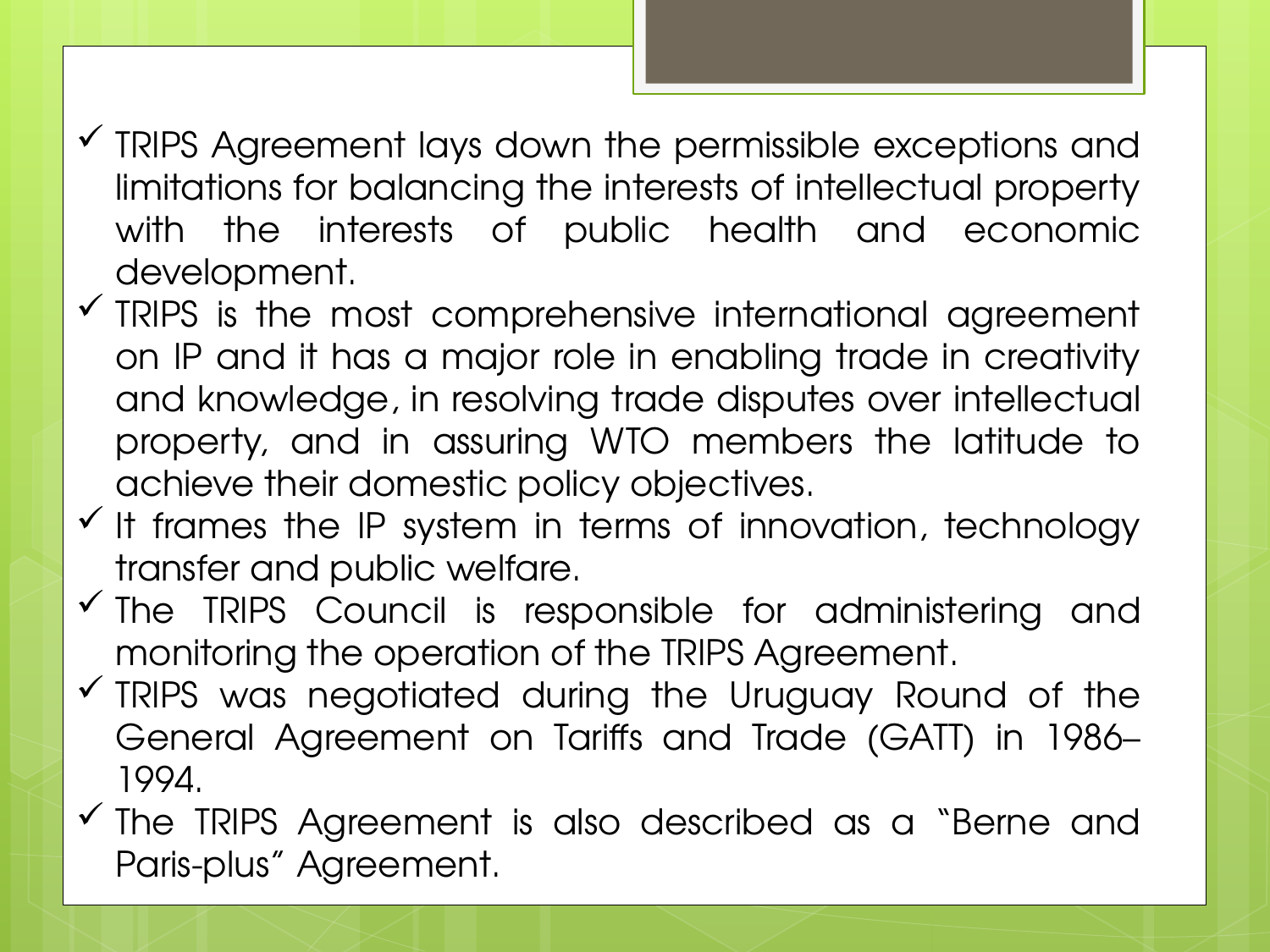

TRIPS Agreement lays down the permissible exceptions and limitations for balancing the interests of intellectual property with the interests of public health and economic development.
TRIPS is the most comprehensive international agreement on IP and it has a major role in enabling trade in creativity and knowledge, in resolving trade disputes over intellectual property, and in assuring WTO members the latitude to achieve their domestic policy objectives.
It frames the IP system in terms of innovation, technology transfer and public welfare.
The TRIPS Council is responsible for administering and monitoring the operation of the TRIPS Agreement.
TRIPS was negotiated during the Uruguay Round of the General Agreement on Tariffs and Trade (GATT) in 1986–1994.
The TRIPS Agreement is also described as a “Berne and Paris-plus” Agreement.